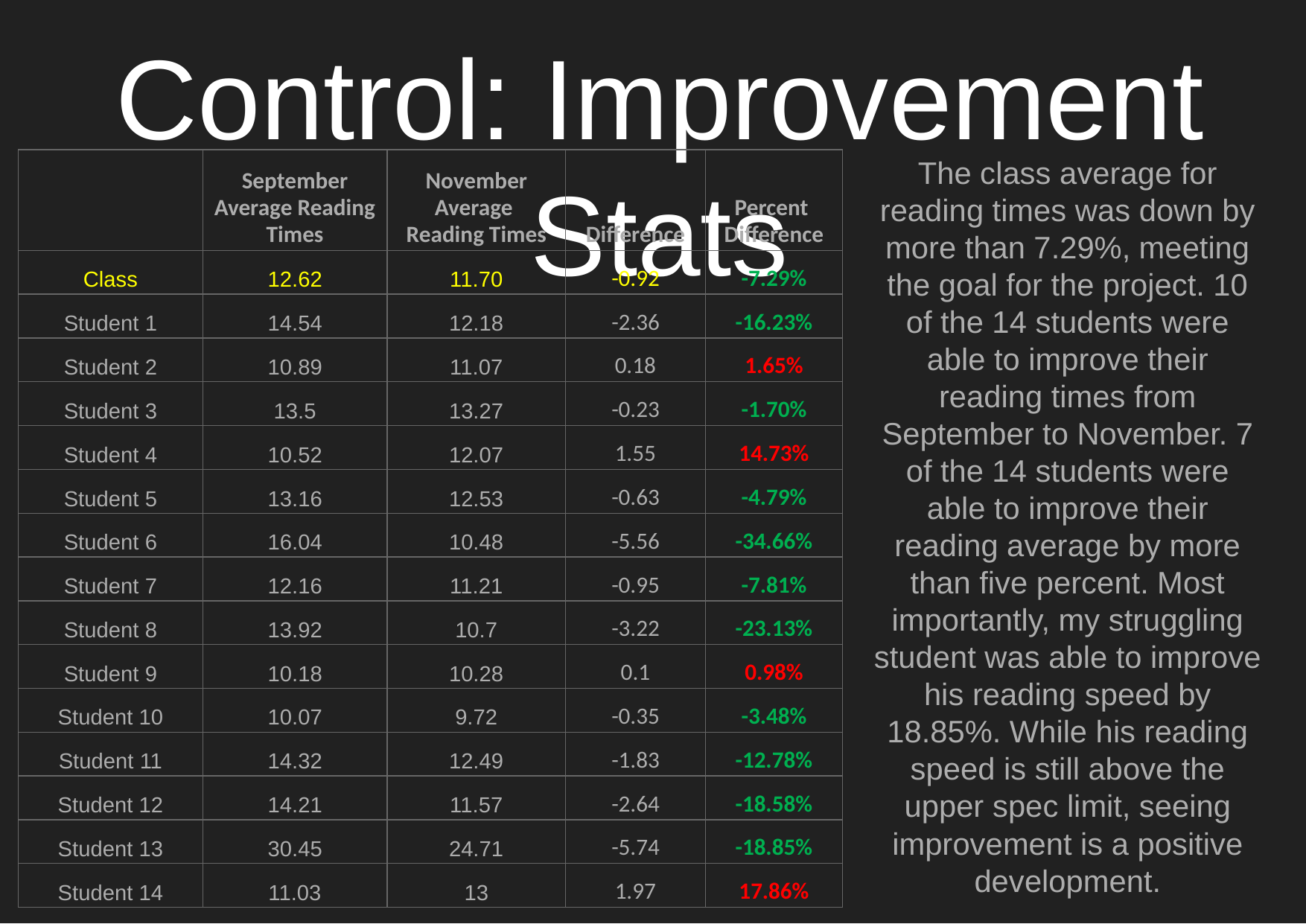

Control: Improvement Stats
The class average for reading times was down by more than 7.29%, meeting the goal for the project. 10 of the 14 students were able to improve their reading times from September to November. 7 of the 14 students were able to improve their reading average by more than five percent. Most importantly, my struggling student was able to improve his reading speed by 18.85%. While his reading speed is still above the upper spec limit, seeing improvement is a positive development.
|  | September Average Reading Times | November Average Reading Times | Difference | Percent Difference |
| --- | --- | --- | --- | --- |
| Class | 12.62 | 11.70 | -0.92 | -7.29% |
| Student 1 | 14.54 | 12.18 | -2.36 | -16.23% |
| Student 2 | 10.89 | 11.07 | 0.18 | 1.65% |
| Student 3 | 13.5 | 13.27 | -0.23 | -1.70% |
| Student 4 | 10.52 | 12.07 | 1.55 | 14.73% |
| Student 5 | 13.16 | 12.53 | -0.63 | -4.79% |
| Student 6 | 16.04 | 10.48 | -5.56 | -34.66% |
| Student 7 | 12.16 | 11.21 | -0.95 | -7.81% |
| Student 8 | 13.92 | 10.7 | -3.22 | -23.13% |
| Student 9 | 10.18 | 10.28 | 0.1 | 0.98% |
| Student 10 | 10.07 | 9.72 | -0.35 | -3.48% |
| Student 11 | 14.32 | 12.49 | -1.83 | -12.78% |
| Student 12 | 14.21 | 11.57 | -2.64 | -18.58% |
| Student 13 | 30.45 | 24.71 | -5.74 | -18.85% |
| Student 14 | 11.03 | 13 | 1.97 | 17.86% |